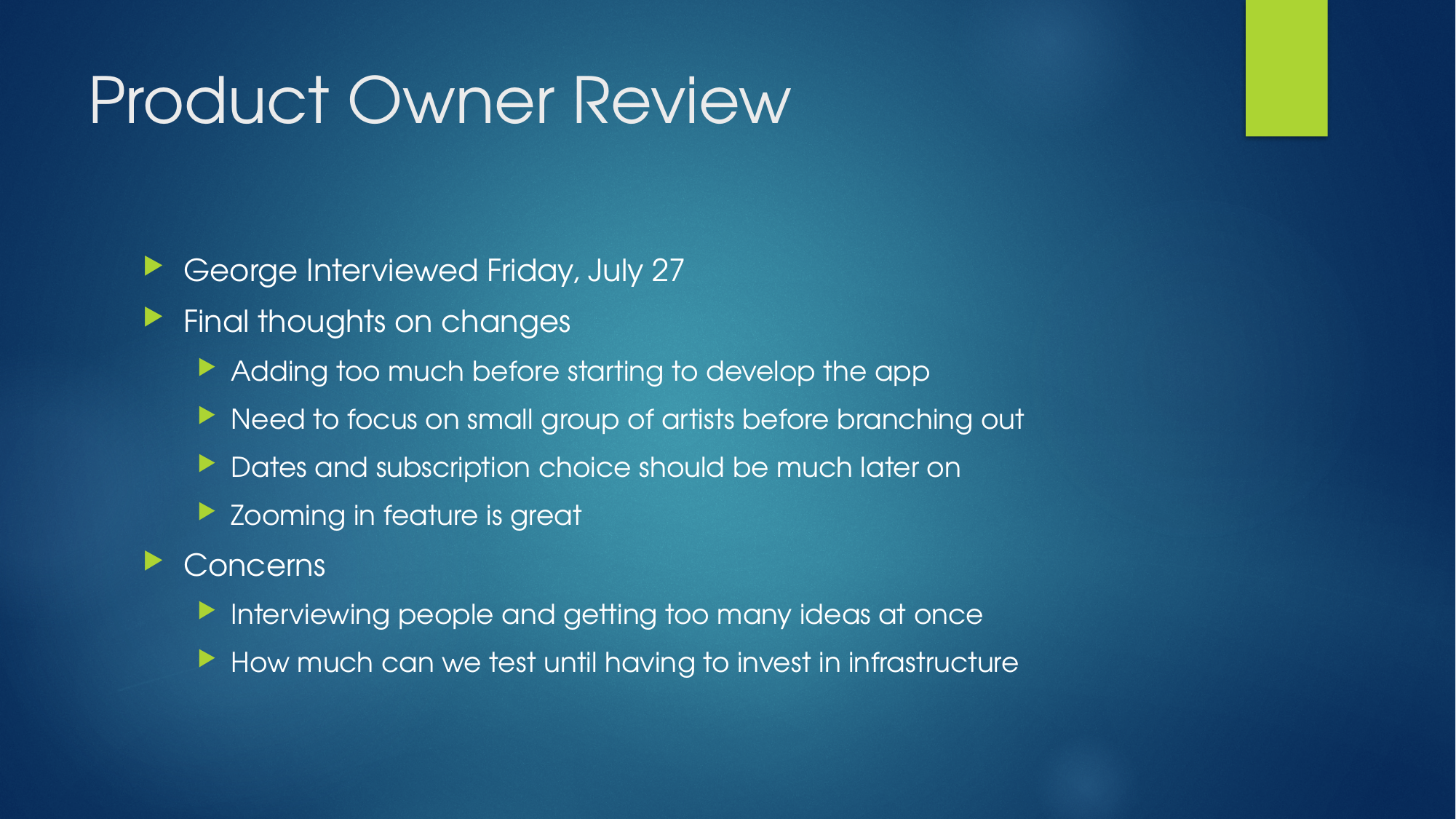

# Product Owner Review
George Interviewed Friday, July 27
Final thoughts on changes
Adding too much before starting to develop the app
Need to focus on small group of artists before branching out
Dates and subscription choice should be much later on
Zooming in feature is great
Concerns
Interviewing people and getting too many ideas at once
How much can we test until having to invest in infrastructure